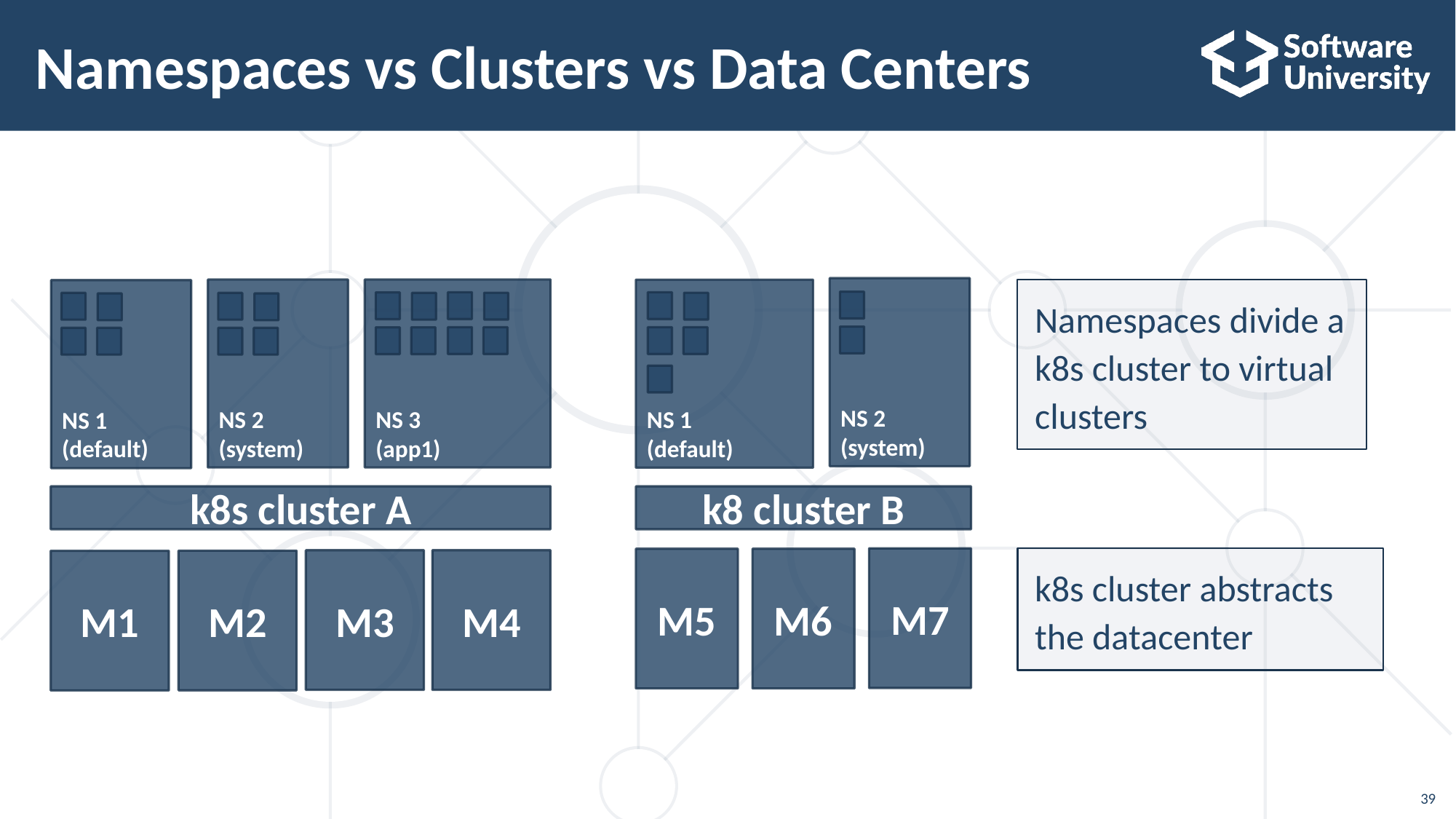

# Namespaces vs Clusters vs Data Centers
NS 2
(system)
Namespaces divide a k8s cluster to virtual clusters
NS 2
(system)
NS 3
(app1)
NS 1
(default)
NS 1
(default)

k8s cluster A
k8 cluster B
M7
k8s cluster abstracts the datacenter
M5
M6
M3
M4
M2
M1
39